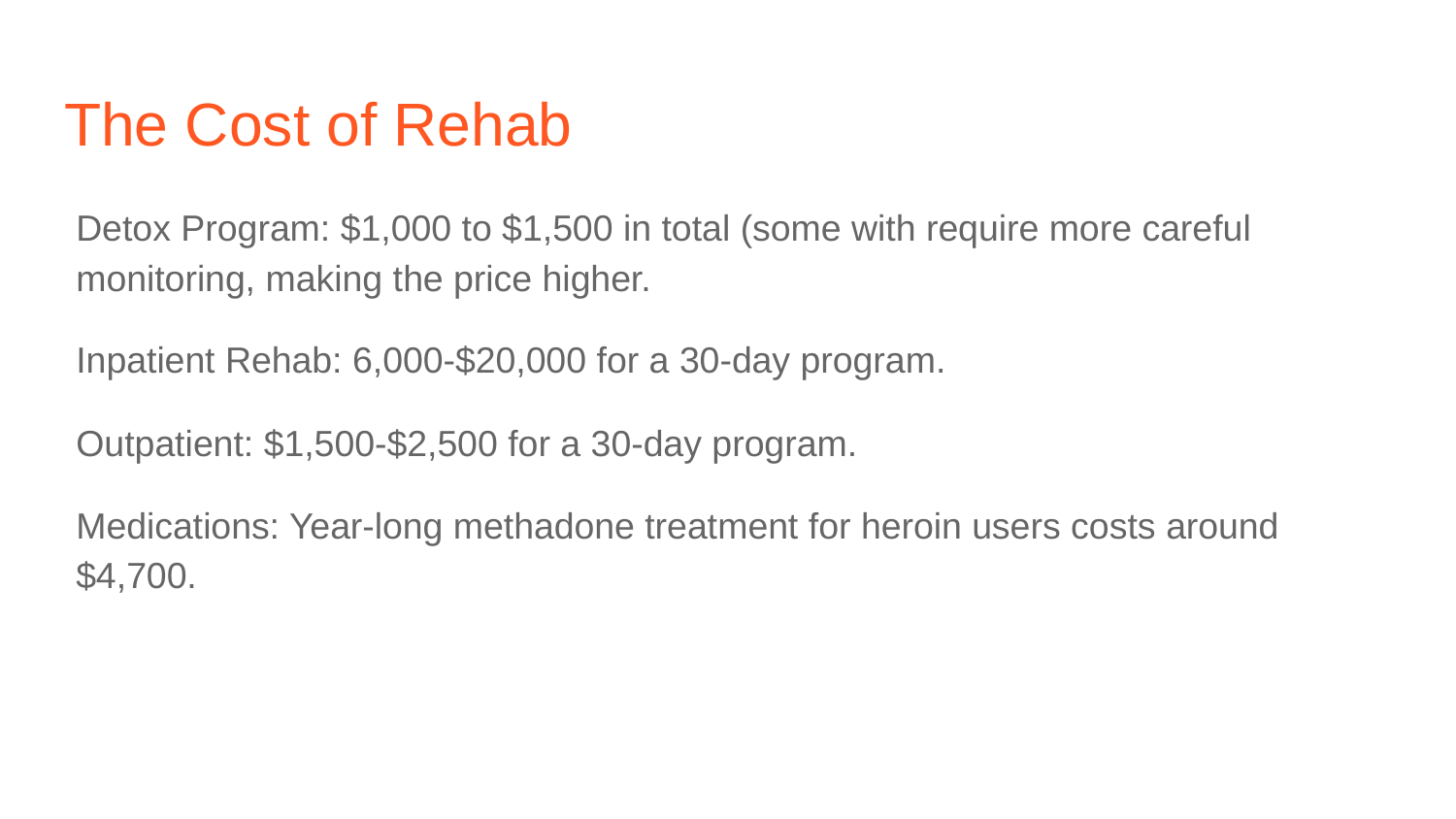

# The Cost of Rehab
Detox Program: $1,000 to $1,500 in total (some with require more careful monitoring, making the price higher.
Inpatient Rehab: 6,000-$20,000 for a 30-day program.
Outpatient: $1,500-$2,500 for a 30-day program.
Medications: Year-long methadone treatment for heroin users costs around $4,700.